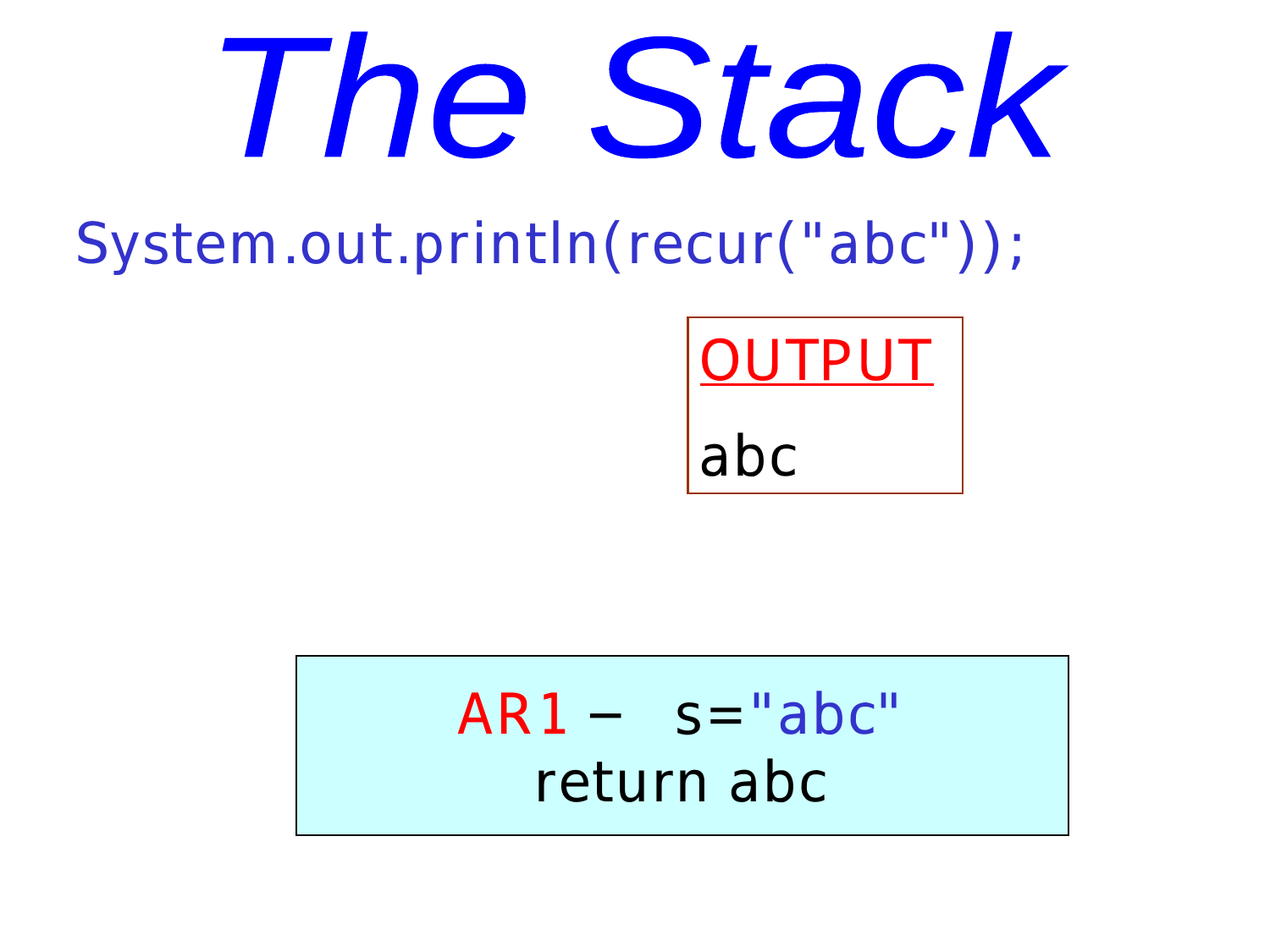

The Stack
System.out.println(recur("abc"));
OUTPUT
abc
AR1 –   s="abc"
return abc